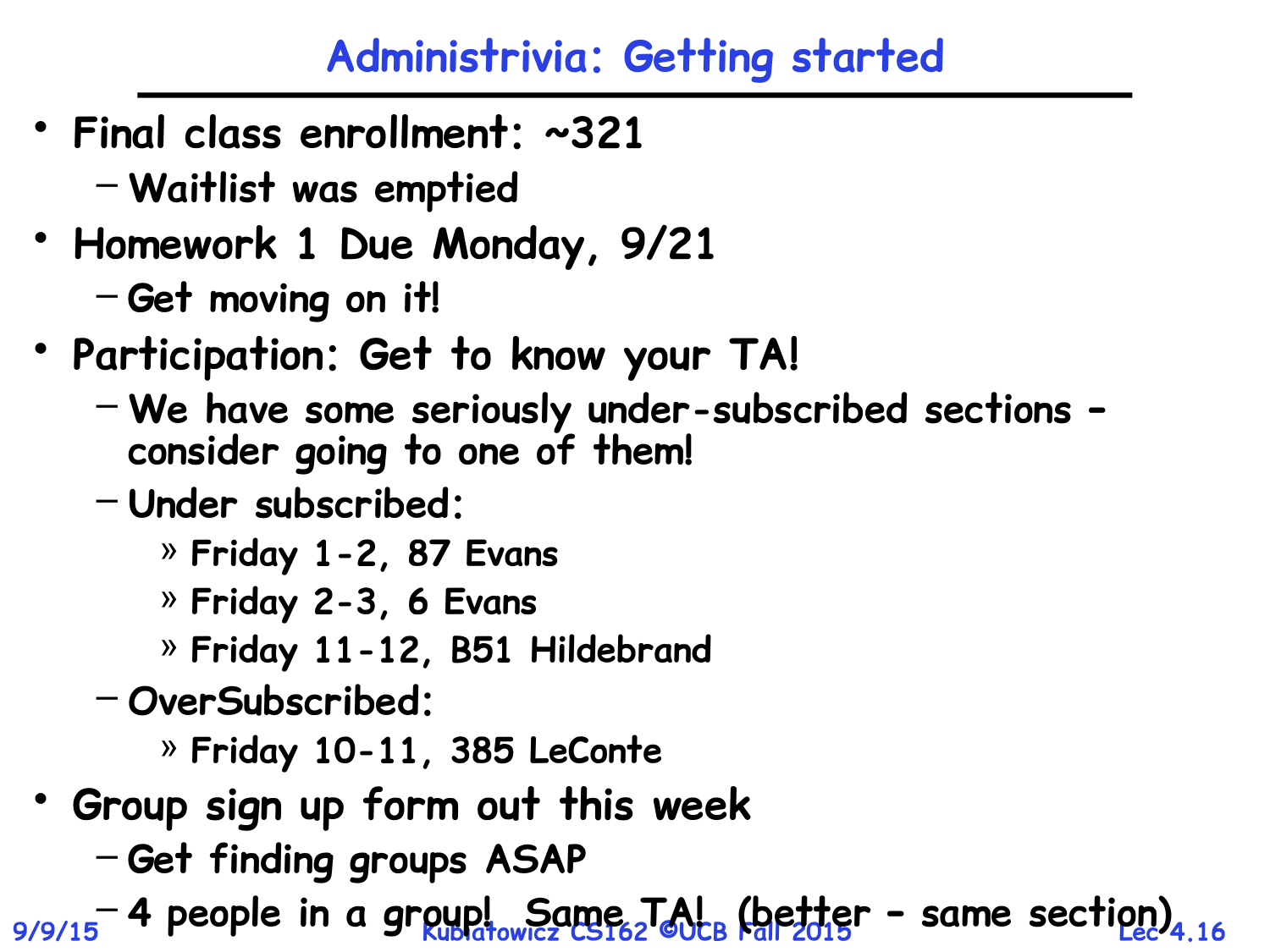

# Administrivia: Getting started
Final class enrollment: ~321
Waitlist was emptied
Homework 1 Due Monday, 9/21
Get moving on it!
Participation: Get to know your TA!
We have some seriously under-subscribed sections – consider going to one of them!
Under subscribed:
Friday 1-2, 87 Evans
Friday 2-3, 6 Evans
Friday 11-12, B51 Hildebrand
OverSubscribed:
Friday 10-11, 385 LeConte
Group sign up form out this week
Get finding groups ASAP
4 people in a group!  Same TA!  (better – same section)